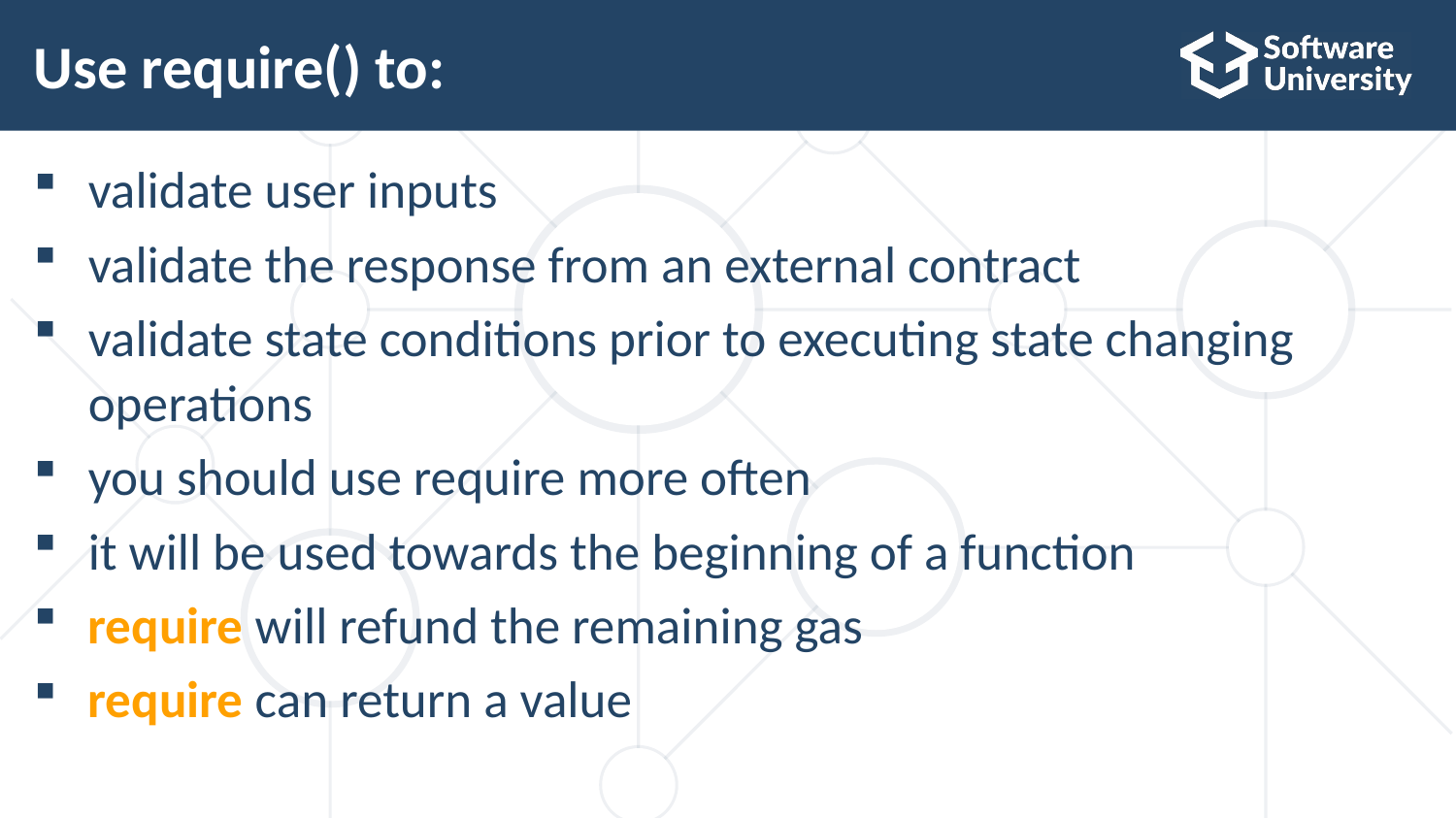

# Use require() to:
validate user inputs
validate the response from an external contract
validate state conditions prior to executing state changing
operations
you should use require more often
it will be used towards the beginning of a function
require will refund the remaining gas
require can return a value